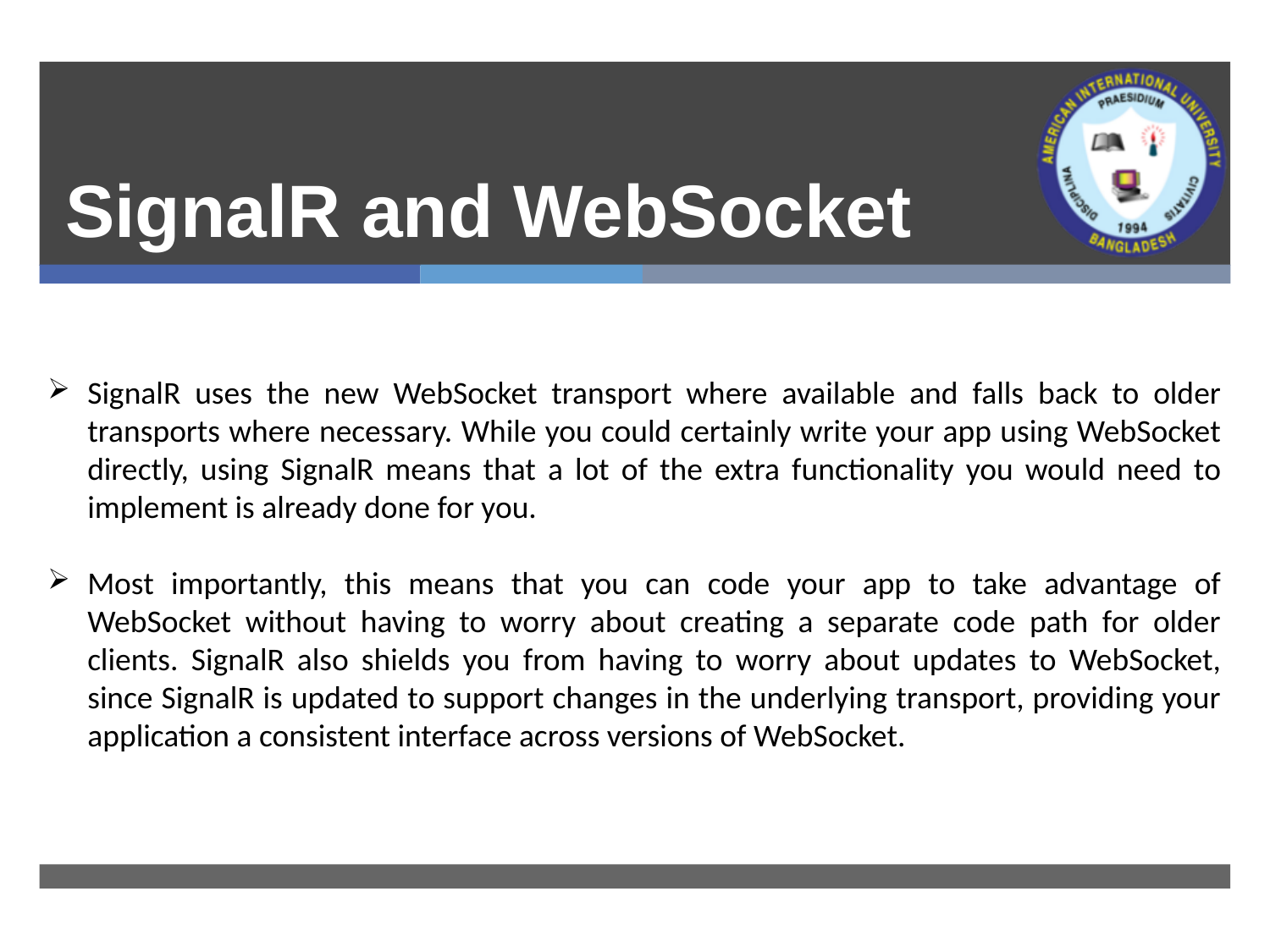

# SignalR and WebSocket
SignalR uses the new WebSocket transport where available and falls back to older transports where necessary. While you could certainly write your app using WebSocket directly, using SignalR means that a lot of the extra functionality you would need to implement is already done for you.

Most importantly, this means that you can code your app to take advantage of WebSocket without having to worry about creating a separate code path for older clients. SignalR also shields you from having to worry about updates to WebSocket, since SignalR is updated to support changes in the underlying transport, providing your application a consistent interface across versions of WebSocket.